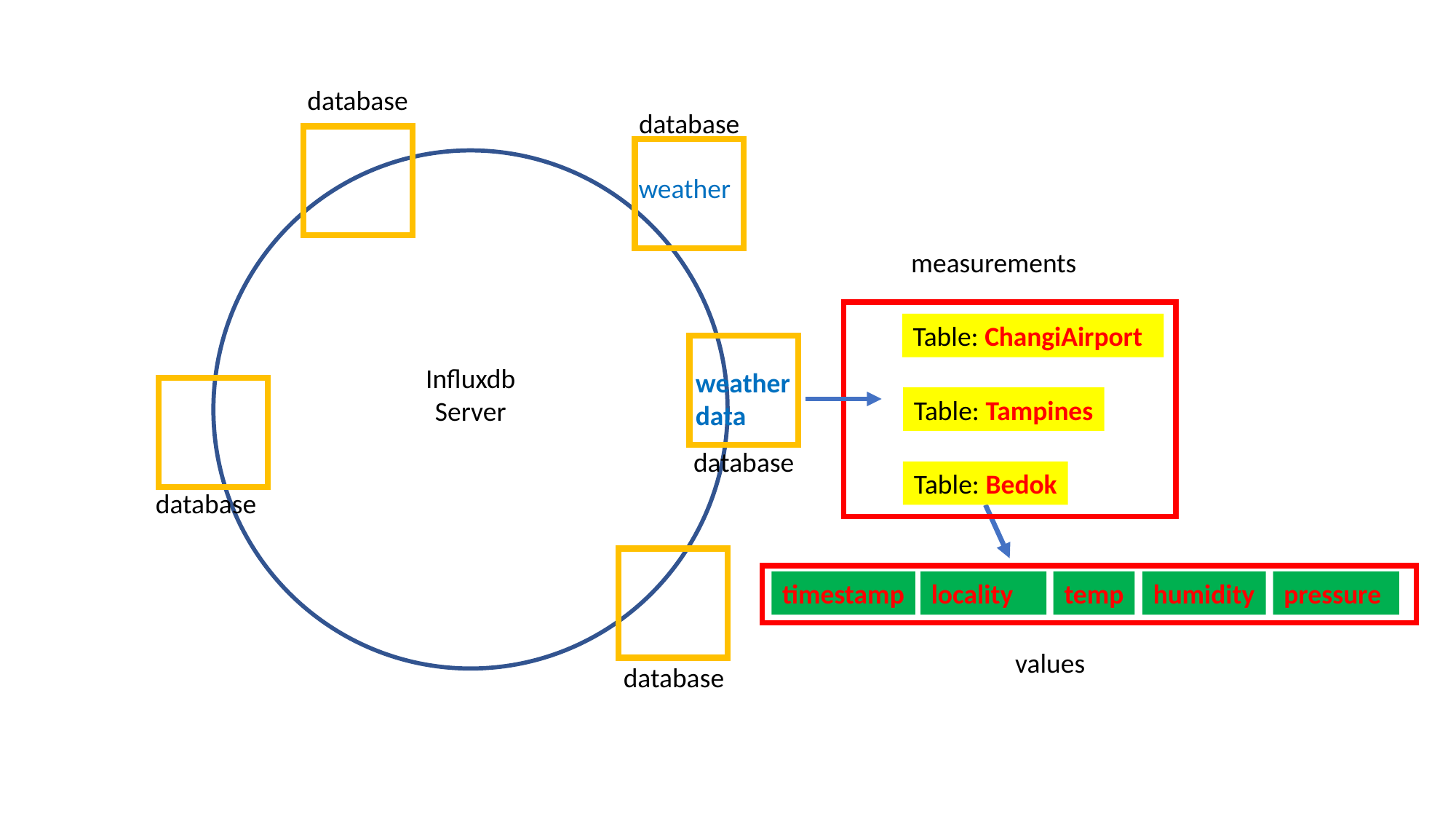

database
database

weather

weatherdata

database
database

database

measurements

Table: ChangiAirport
Table: Tampines
Table: Bedok
Influxdb Server

timestamp
locality
temp
humidity
pressure
values